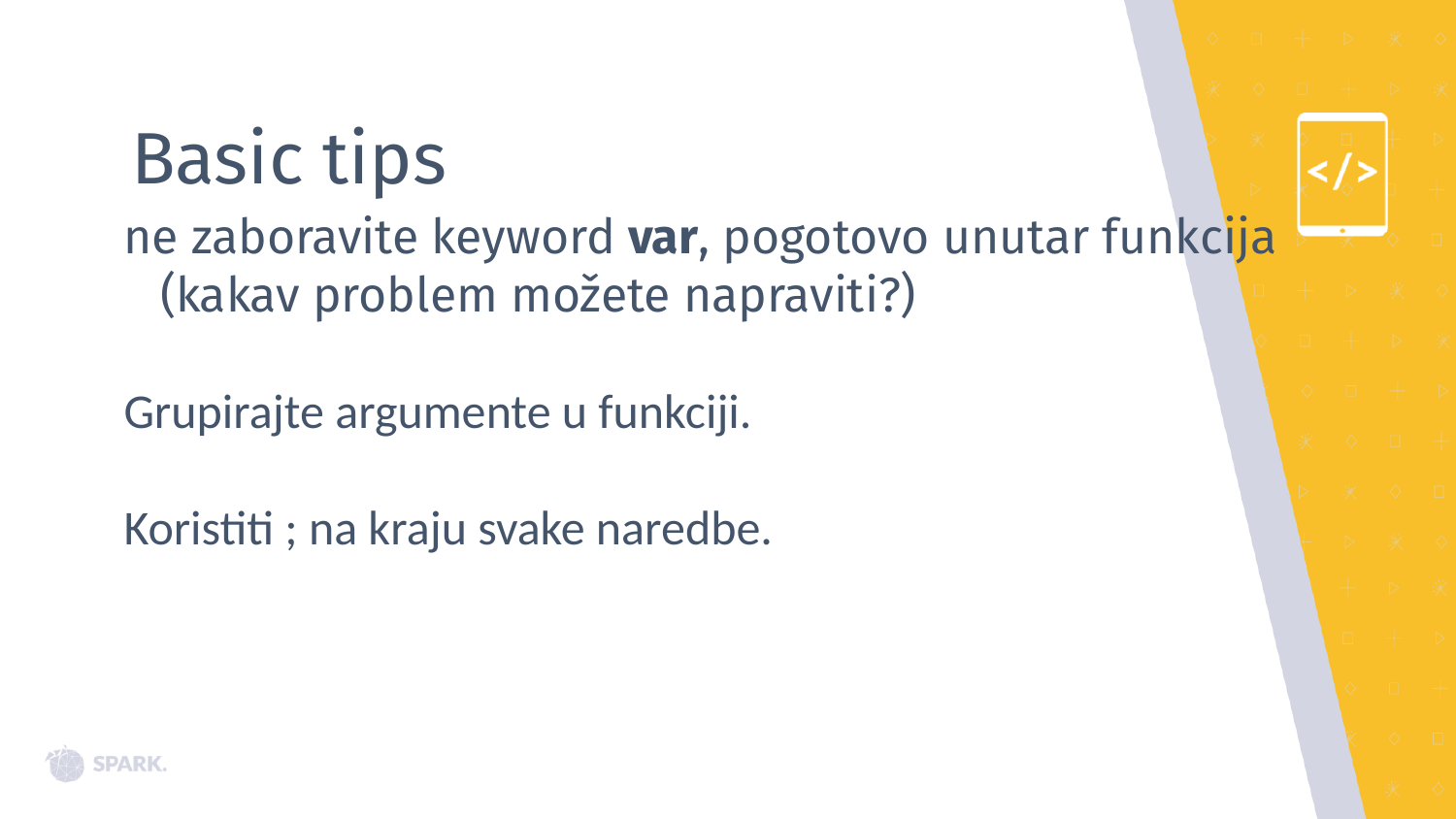

# Basic tips
ne zaboravite keyword var, pogotovo unutar funkcija (kakav problem možete napraviti?)

Grupirajte argumente u funkciji.

Koristiti ; na kraju svake naredbe.